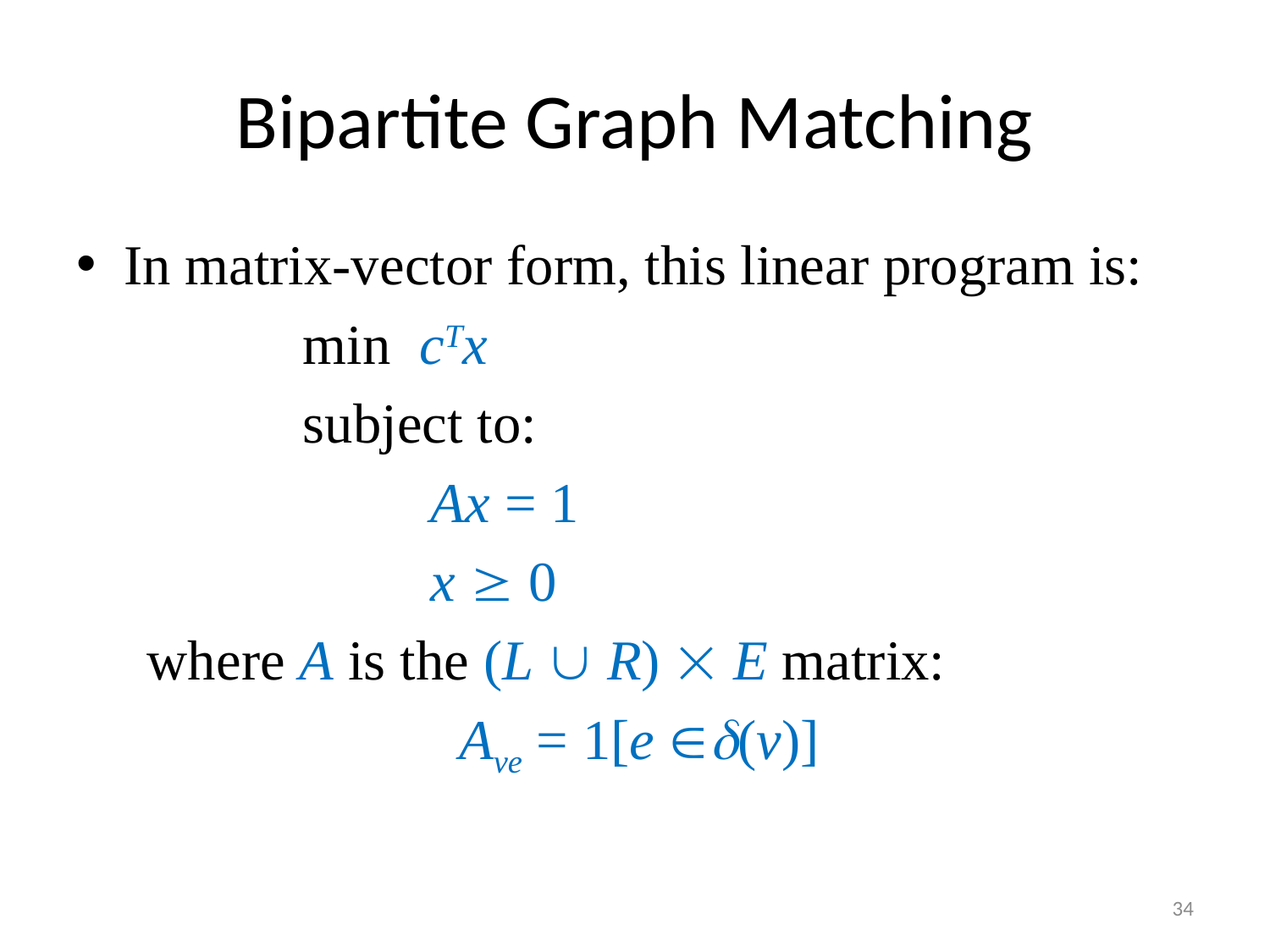

# Bipartite Graph Matching
In matrix-vector form, this linear program is:
                min  cTx
                subject to:
                         Ax = 1
                         x ≥ 0
     where A is the (L ∪ R) × E matrix:
                           Ave = 1[e ∈δ(v)]
34